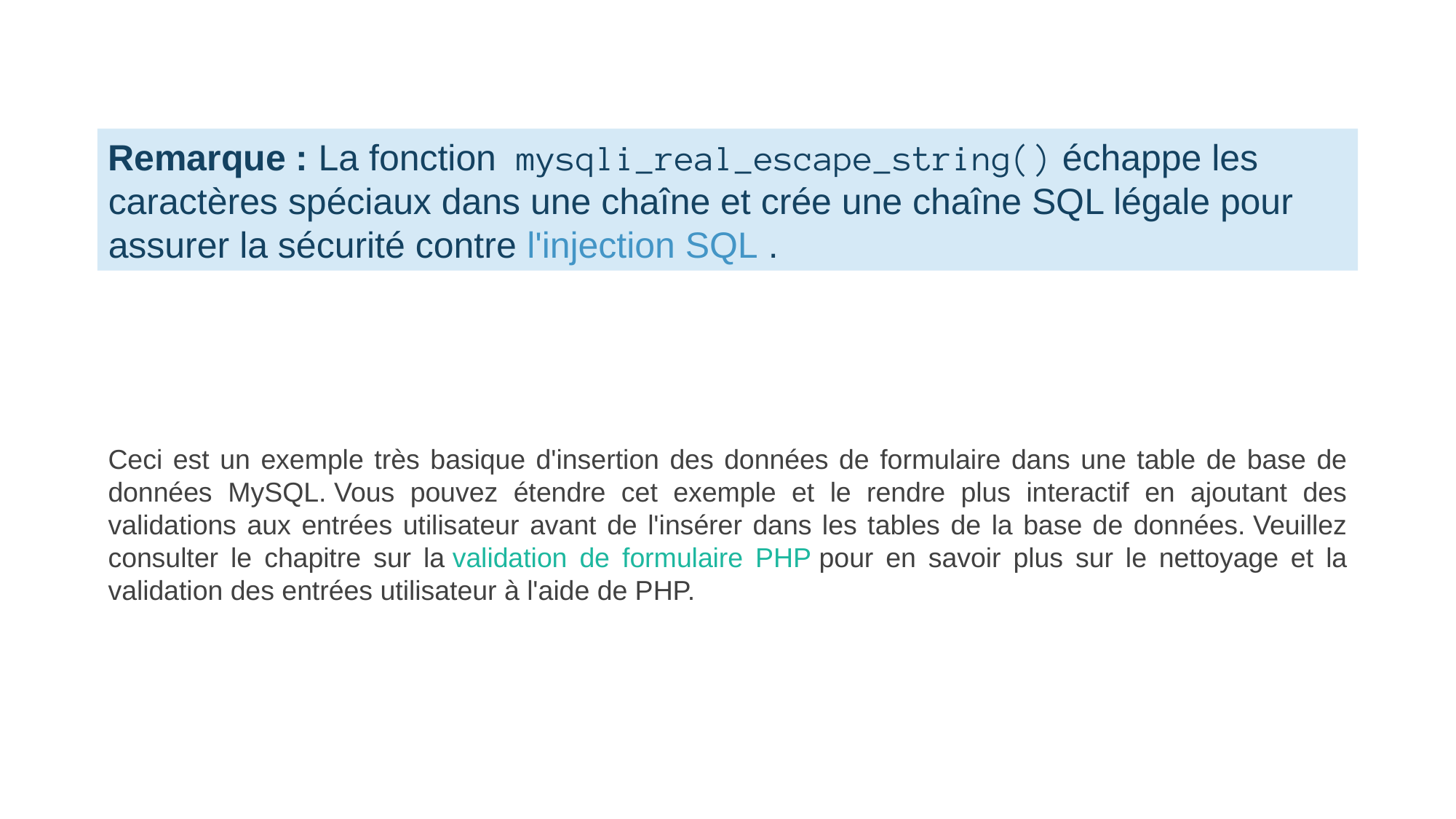

Remarque : La fonction  mysqli_real_escape_string() échappe les caractères spéciaux dans une chaîne et crée une chaîne SQL légale pour assurer la sécurité contre l'injection SQL .
Ceci est un exemple très basique d'insertion des données de formulaire dans une table de base de données MySQL. Vous pouvez étendre cet exemple et le rendre plus interactif en ajoutant des validations aux entrées utilisateur avant de l'insérer dans les tables de la base de données. Veuillez consulter le chapitre sur la validation de formulaire PHP pour en savoir plus sur le nettoyage et la validation des entrées utilisateur à l'aide de PHP.